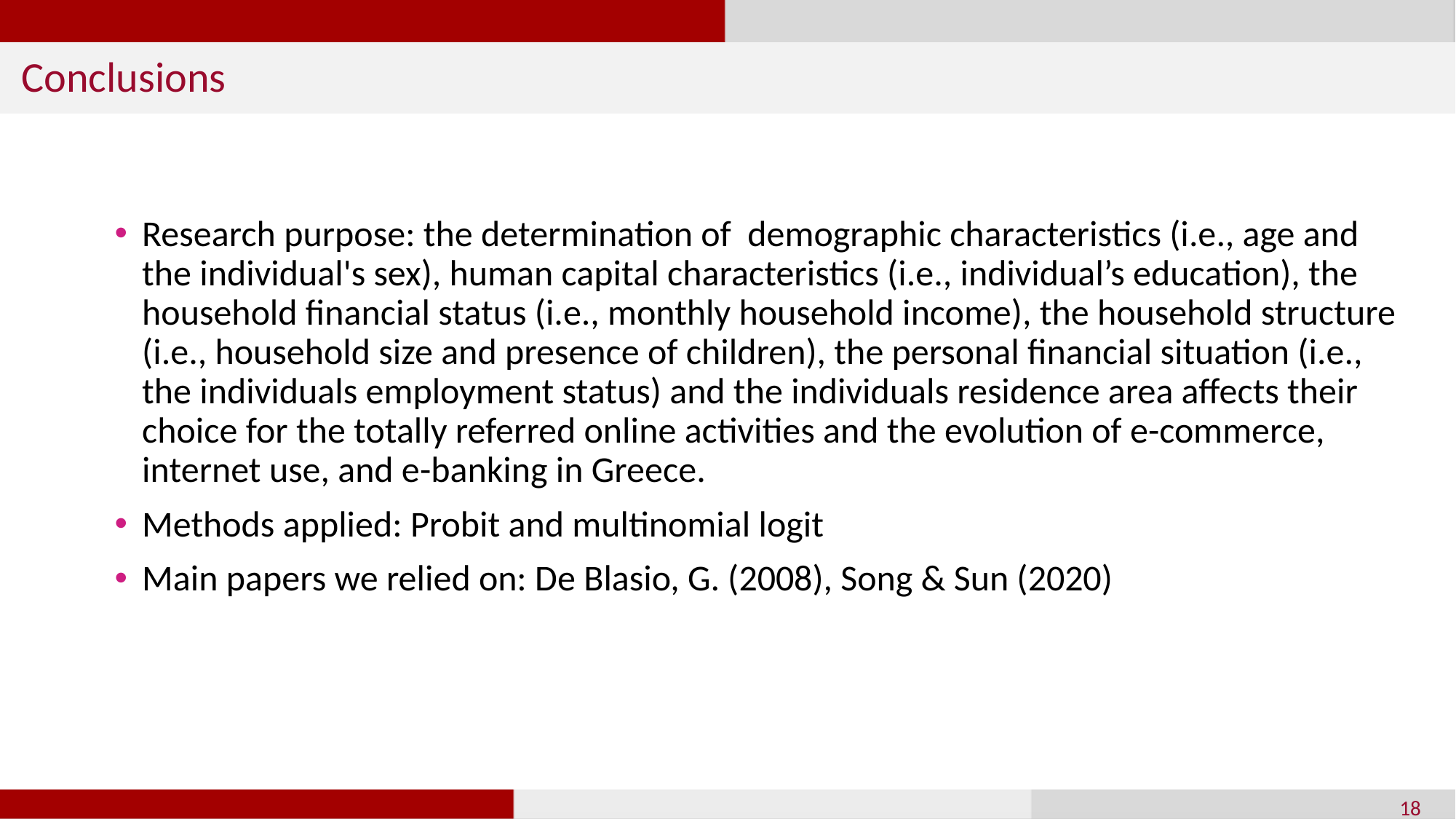

Conclusions
Research purpose: the determination of  demographic characteristics (i.e., age and the individual's sex), human capital characteristics (i.e., individual’s education), the household financial status (i.e., monthly household income), the household structure (i.e., household size and presence of children), the personal financial situation (i.e., the individuals employment status) and the individuals residence area affects their choice for the totally referred online activities and the evolution of e-commerce, internet use, and e-banking in Greece.
Methods applied: Probit and multinomial logit
Main papers we relied on: De Blasio, G. (2008), Song & Sun (2020)
18